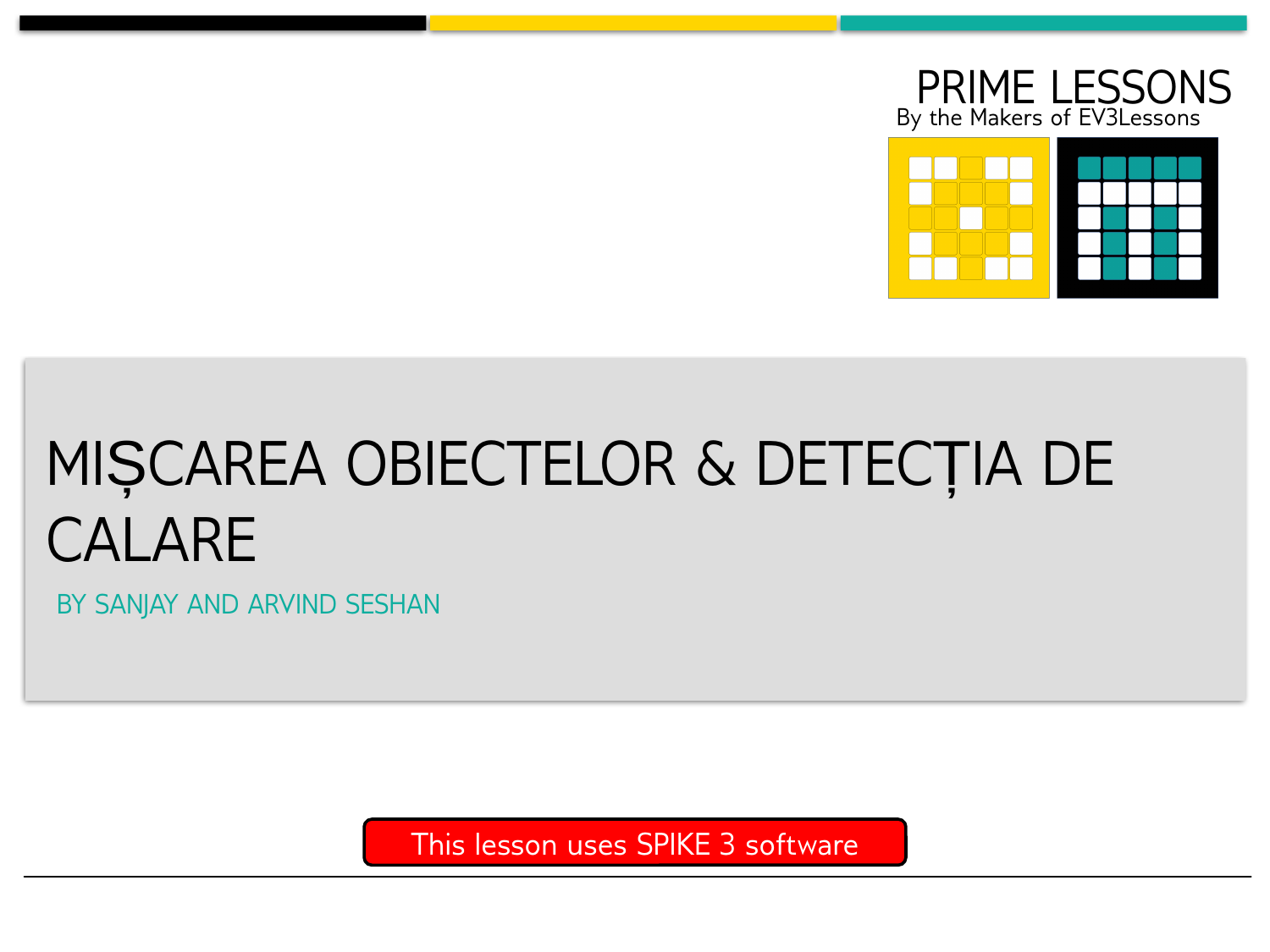

# Mișcarea obiectelor & detecția de calare
By Sanjay and Arvind Seshan
This lesson uses SPIKE 3 software